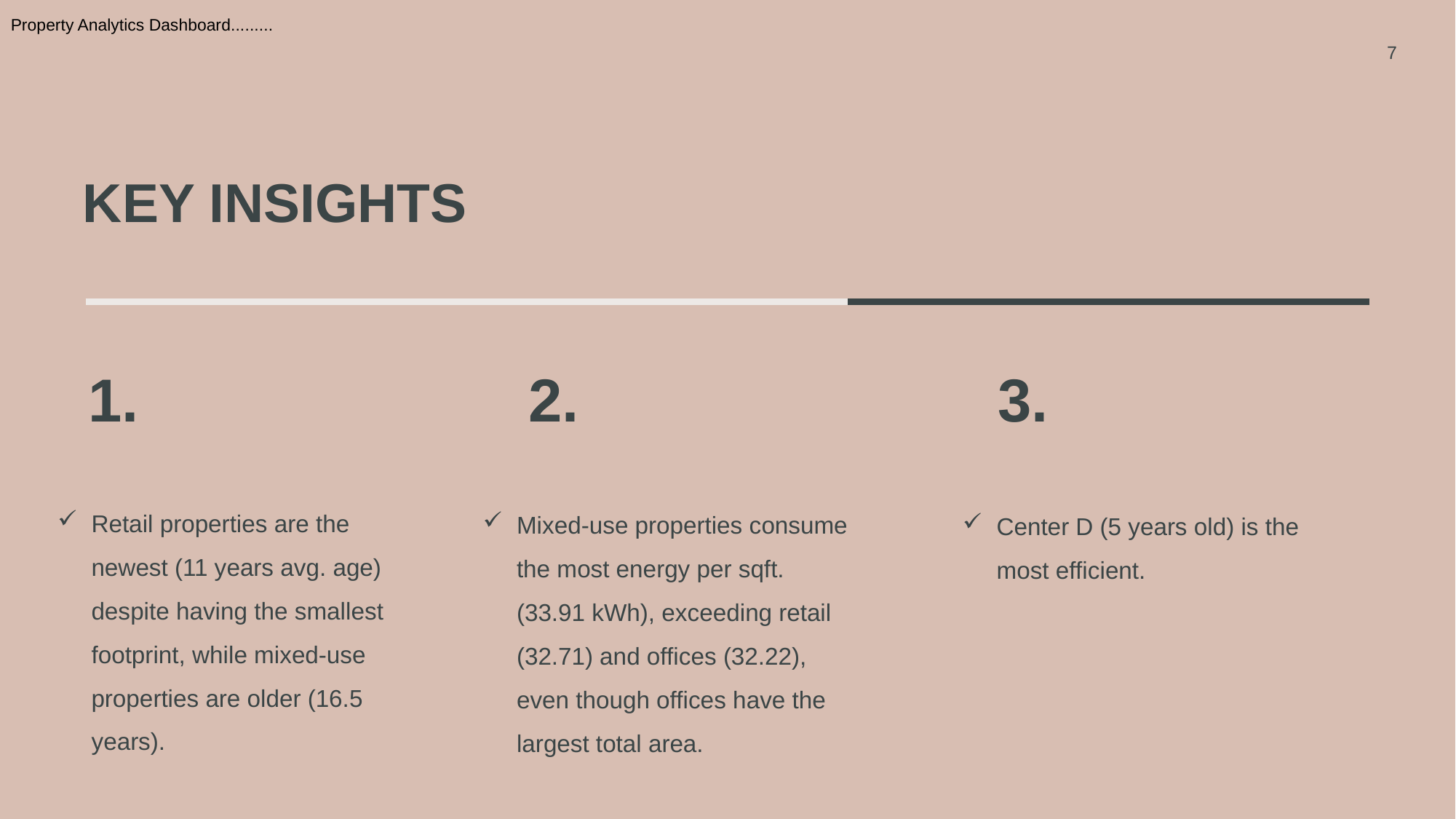

Property Analytics Dashboard.........

7
# Key Insights

1.

2.
3.
Retail properties are the newest (11 years avg. age) despite having the smallest footprint, while mixed-use properties are older (16.5 years).
Mixed-use properties consume the most energy per sqft. (33.91 kWh), exceeding retail (32.71) and offices (32.22), even though offices have the largest total area.

Center D (5 years old) is the most efficient.